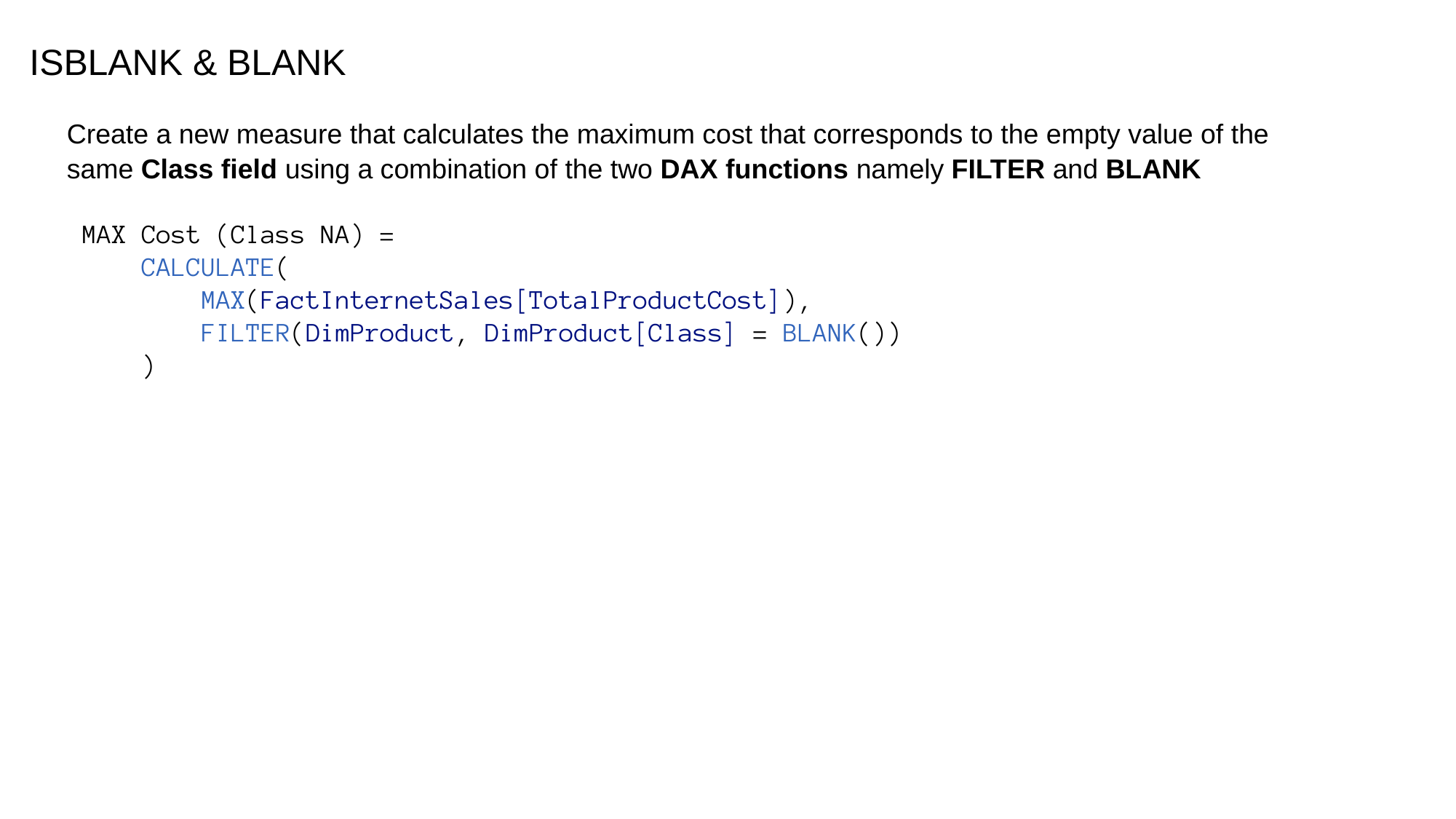

ISBLANK & BLANK
Create a new measure that calculates the maximum cost that corresponds to the empty value of the same Class field using a combination of the two DAX functions namely FILTER and BLANK
MAX Cost (Class NA) =
    CALCULATE(
        MAX(FactInternetSales[TotalProductCost]),
        FILTER(DimProduct, DimProduct[Class] = BLANK())
    )